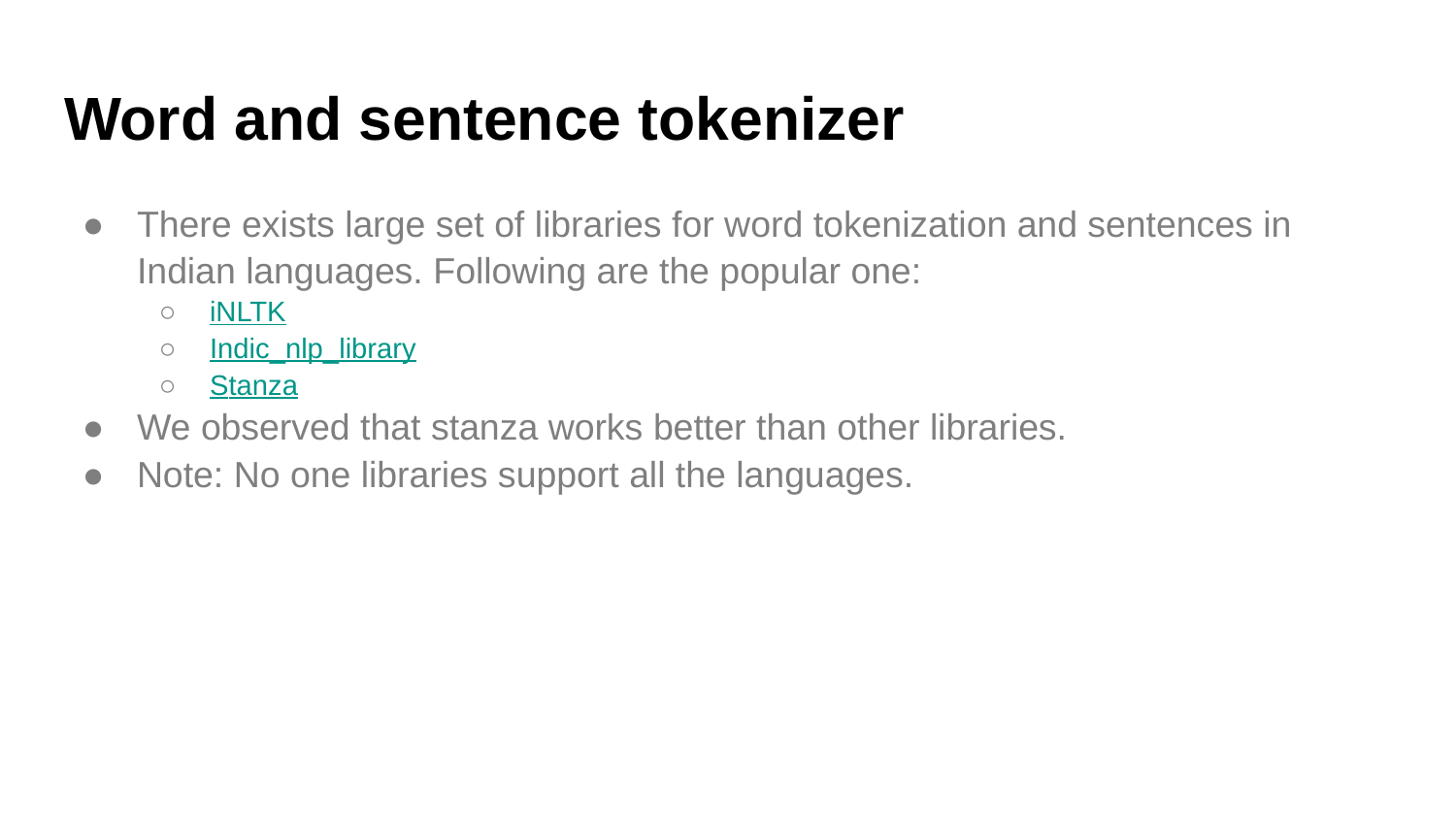

# Word and sentence tokenizer
There exists large set of libraries for word tokenization and sentences in Indian languages. Following are the popular one:
iNLTK
Indic_nlp_library
Stanza
We observed that stanza works better than other libraries.
Note: No one libraries support all the languages.